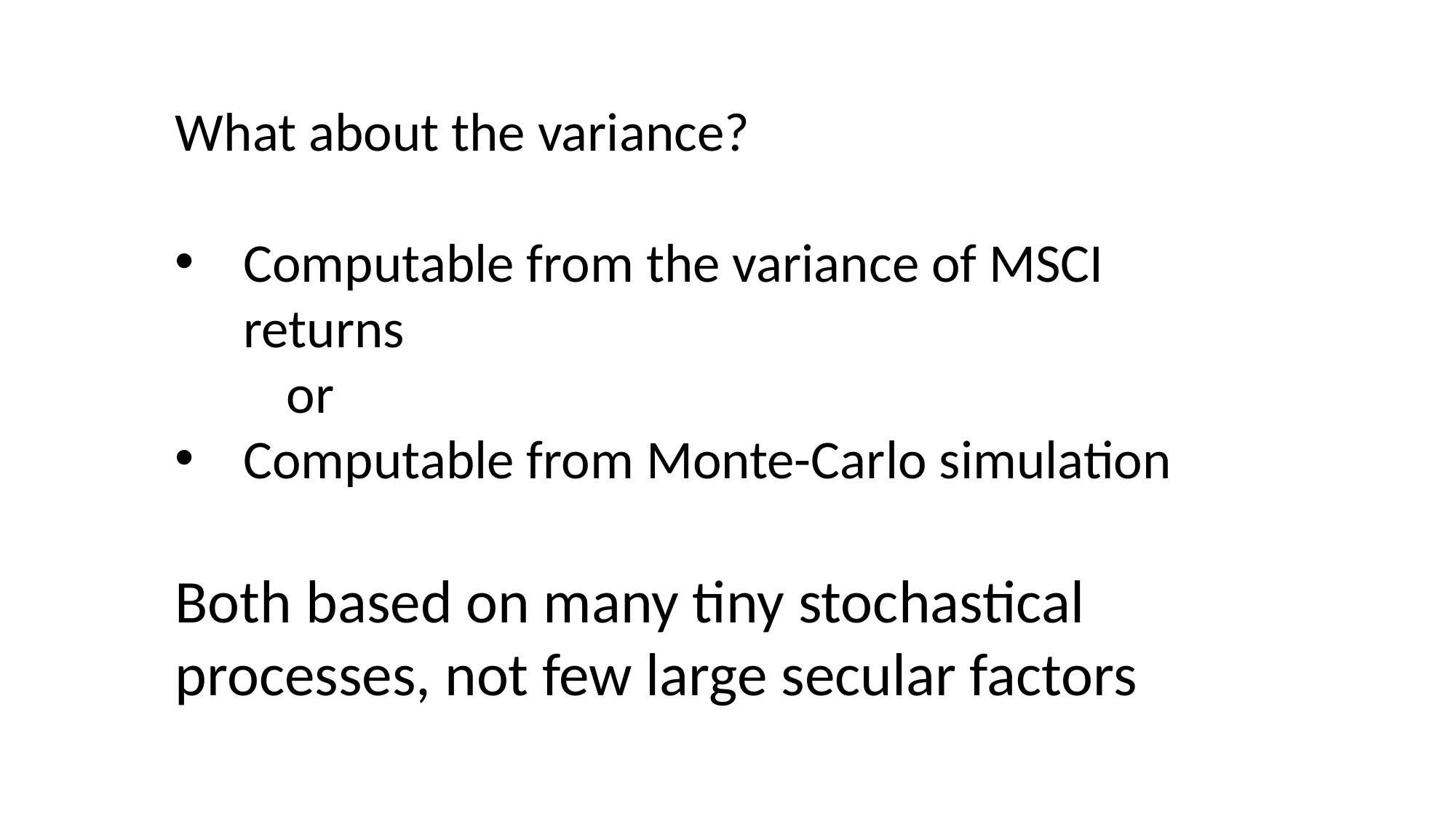

What about the variance?

Computable from the variance of MSCI returns
         or
Computable from Monte-Carlo simulation

Both based on many tiny stochastical processes, not few large secular factors